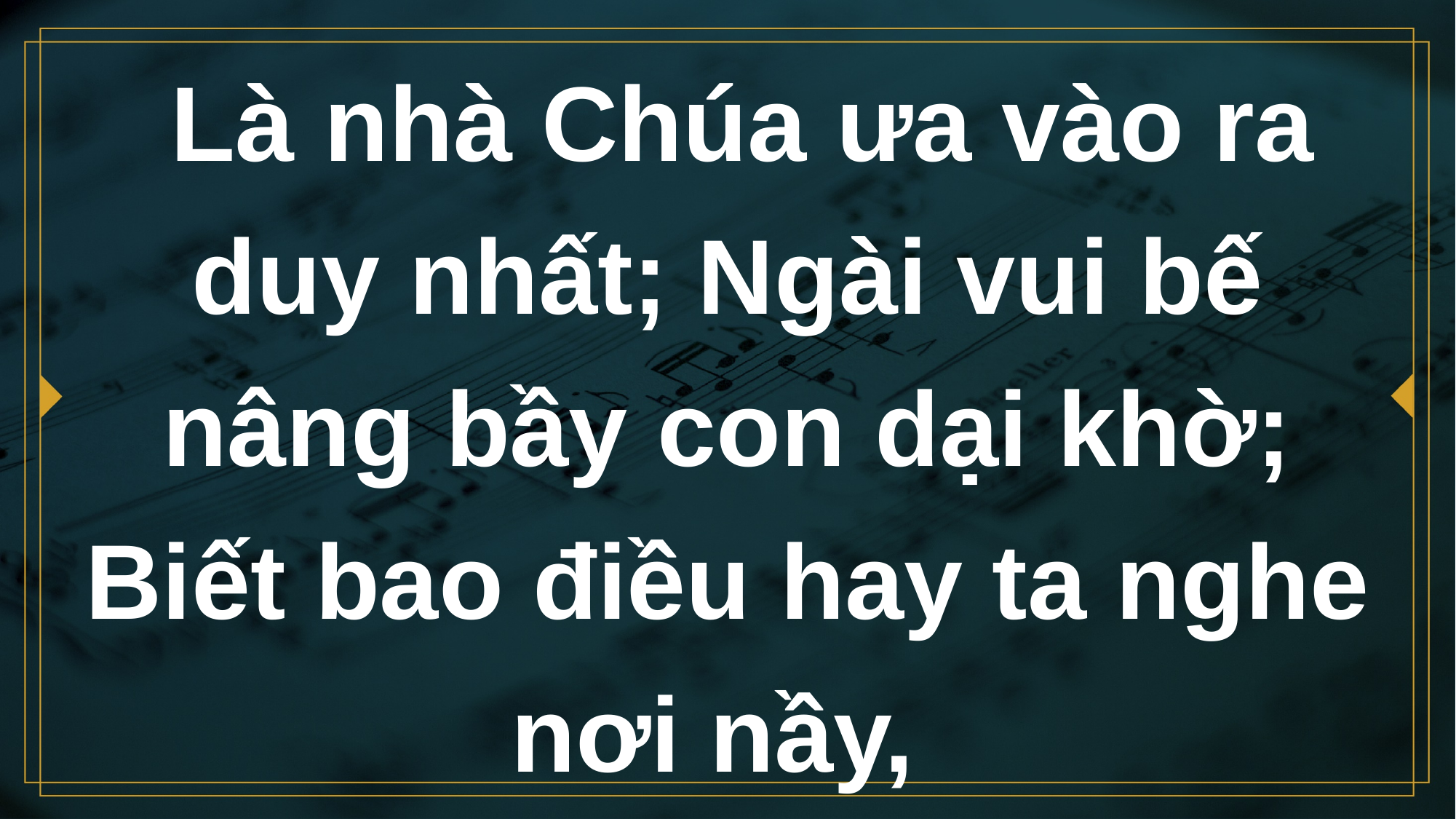

# Là nhà Chúa ưa vào ra duy nhất; Ngài vui bế nâng bầy con dại khờ; Biết bao điều hay ta nghe nơi nầy,